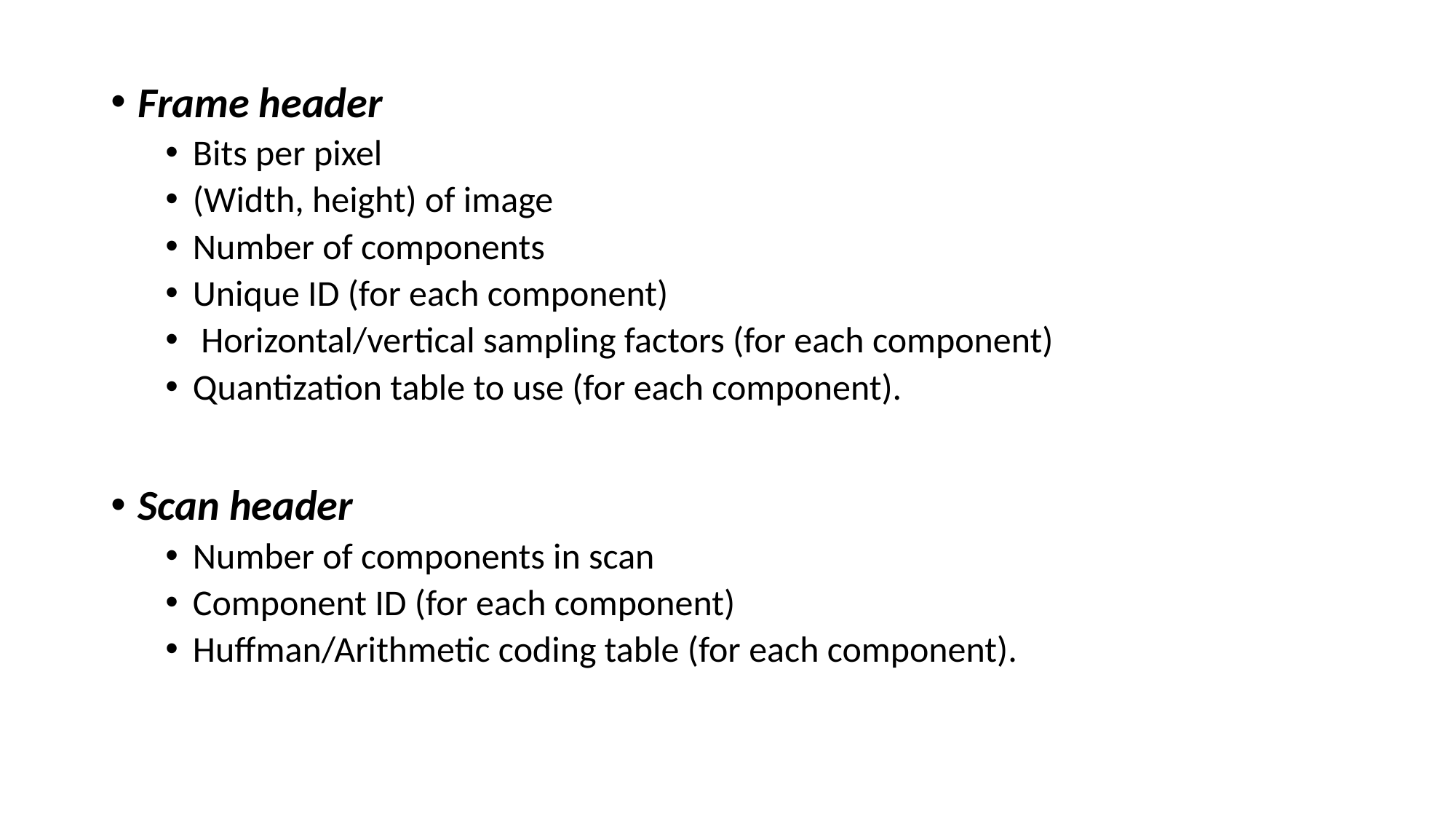

Frame header
Bits per pixel
(Width, height) of image
Number of components
Unique ID (for each component)
 Horizontal/vertical sampling factors (for each component)
Quantization table to use (for each component).

Scan header
Number of components in scan
Component ID (for each component)
Huffman/Arithmetic coding table (for each component).